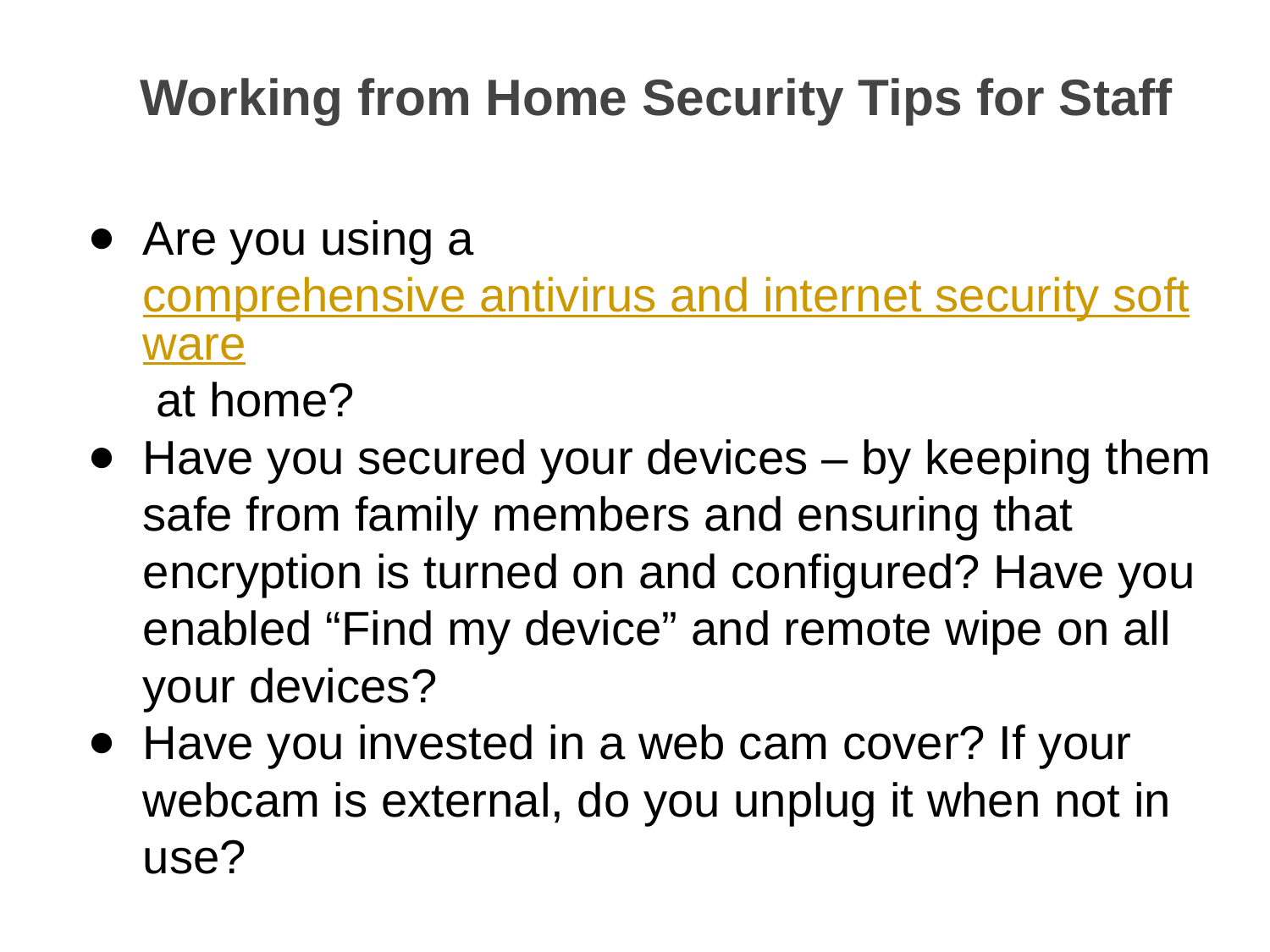

# Working from Home Security Tips for Staff
Are you using a comprehensive antivirus and internet security software at home?
Have you secured your devices – by keeping them safe from family members and ensuring that encryption is turned on and configured? Have you enabled “Find my device” and remote wipe on all your devices?
Have you invested in a web cam cover? If your webcam is external, do you unplug it when not in use?